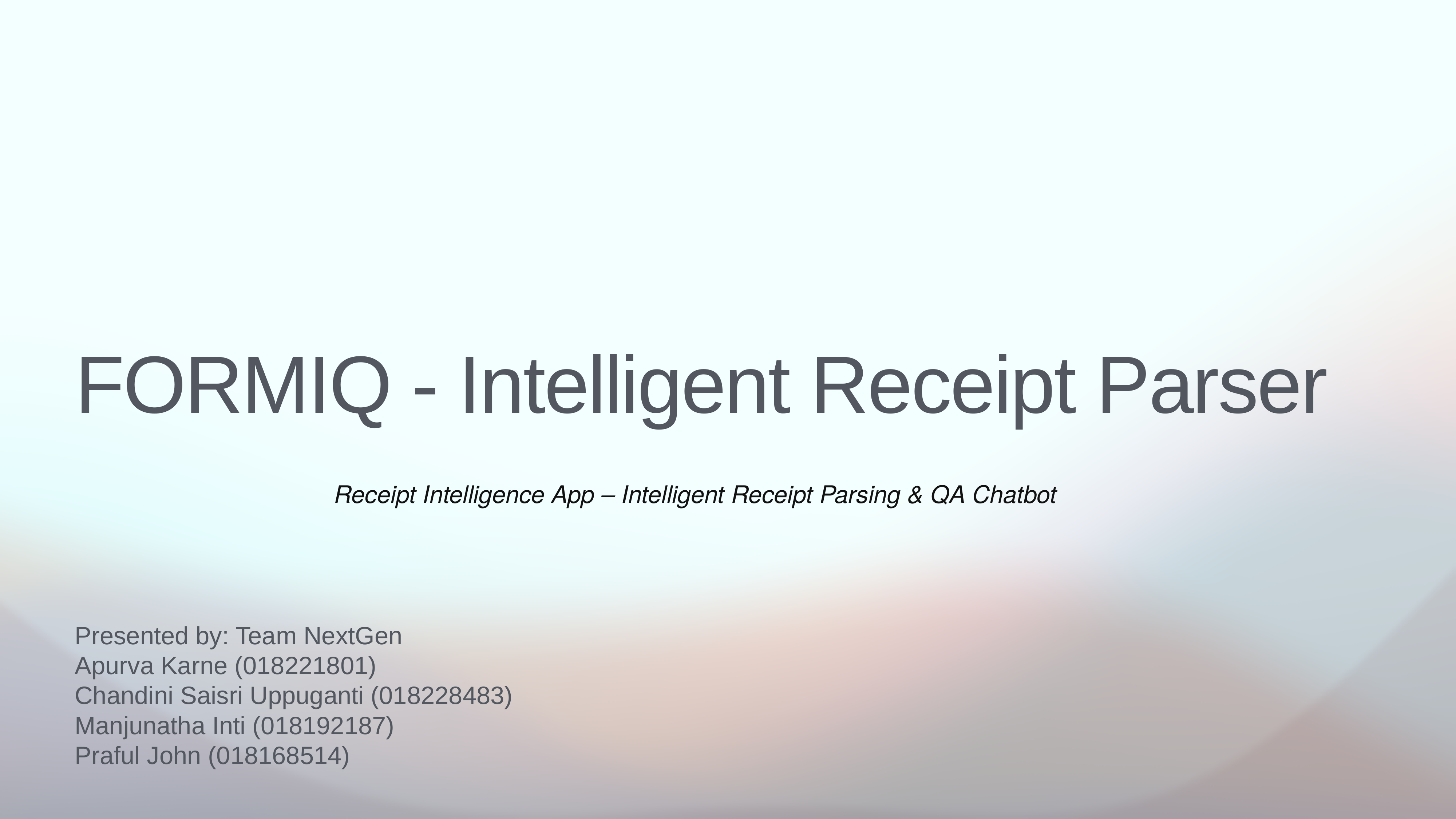

# FORMIQ - Intelligent Receipt Parser
Receipt Intelligence App – Intelligent Receipt Parsing & QA Chatbot

Presented by: Team NextGen
Apurva Karne (018221801)
Chandini Saisri Uppuganti (018228483)
Manjunatha Inti (018192187)
Praful John (018168514)